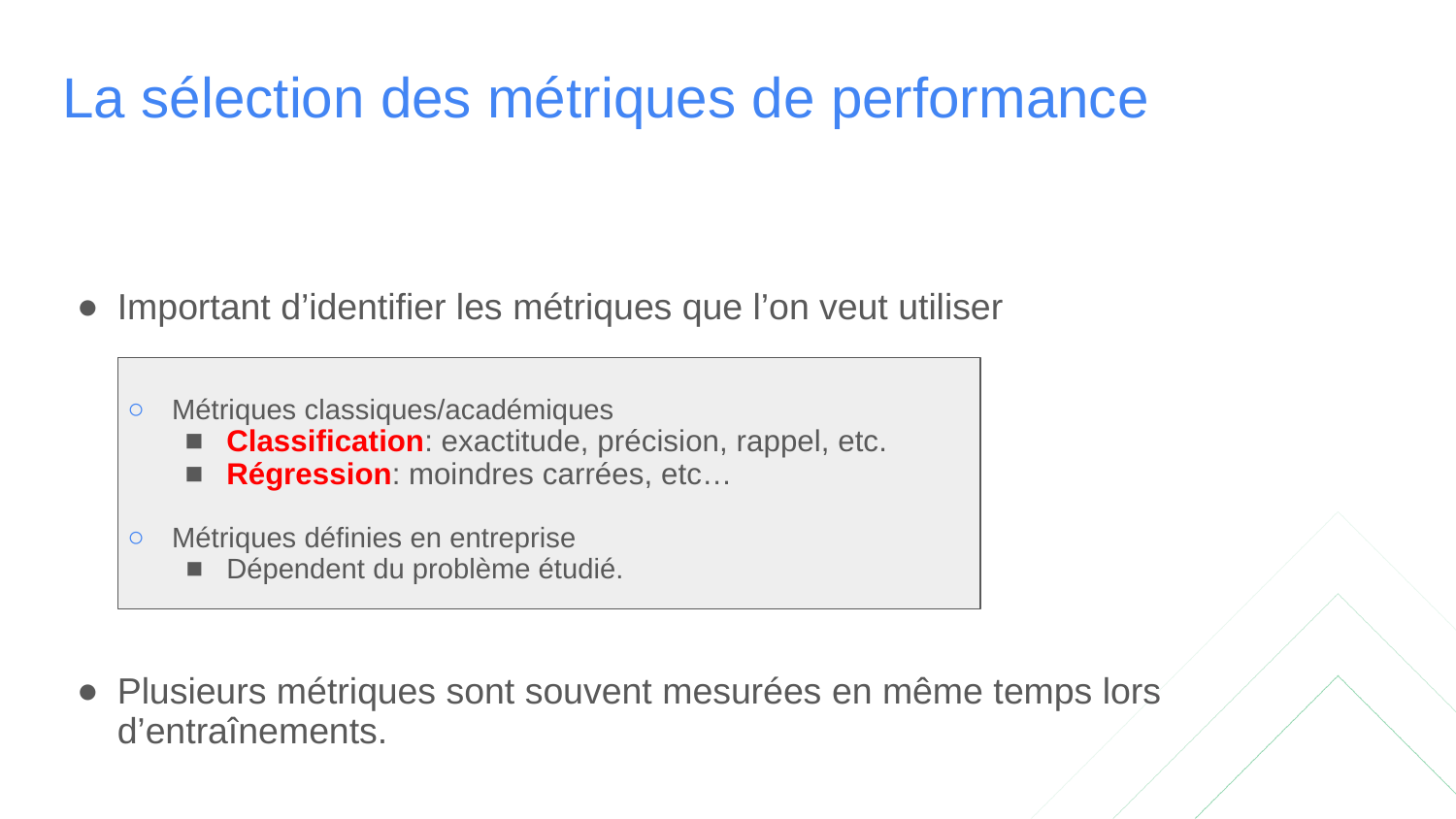

# La sélection des métriques de performance
Important d’identifier les métriques que l’on veut utiliser
Métriques classiques/académiques
Classification: exactitude, précision, rappel, etc.
Régression: moindres carrées, etc…
Métriques définies en entreprise
Dépendent du problème étudié.

Plusieurs métriques sont souvent mesurées en même temps lors d’entraînements.